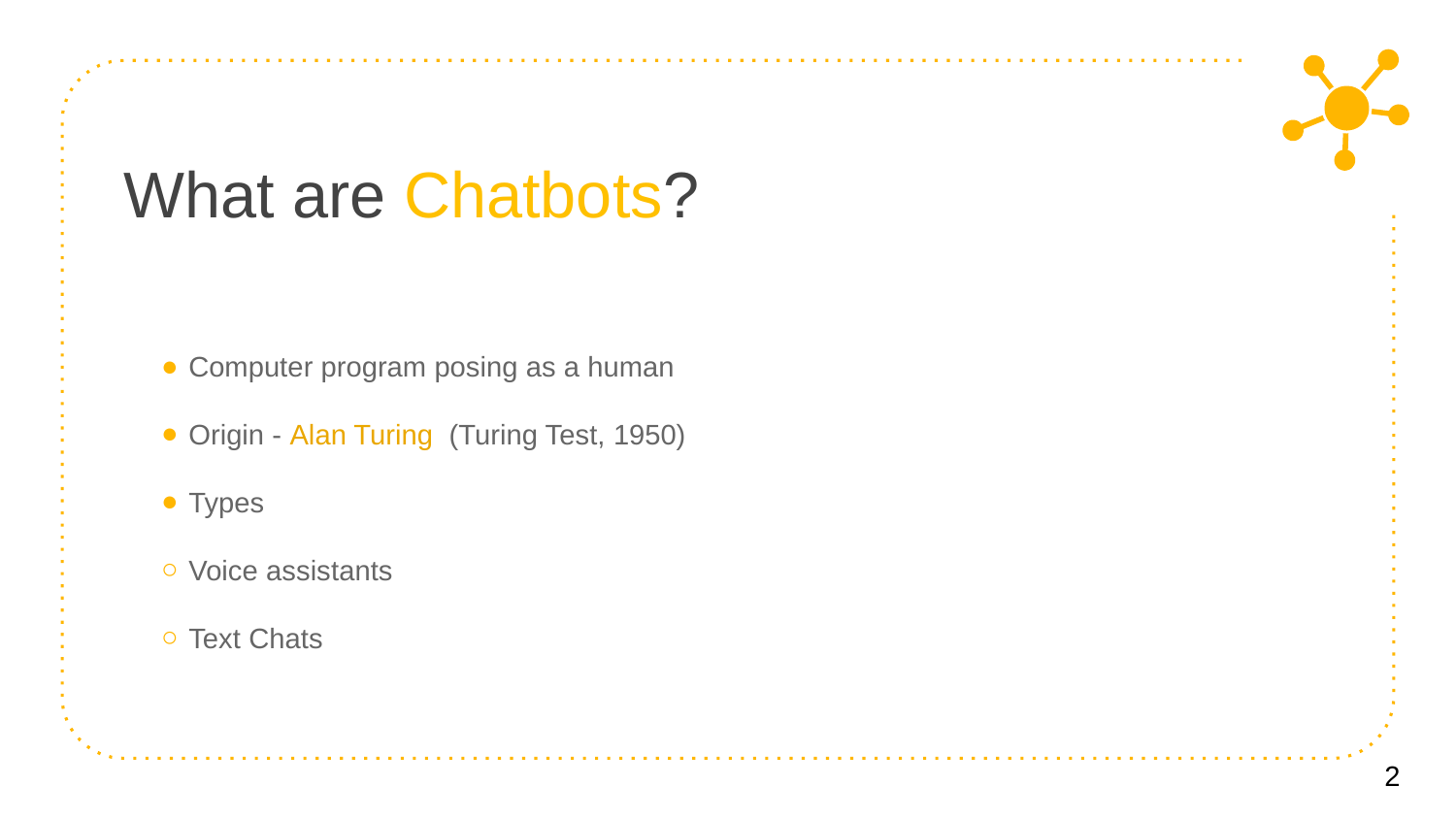

# What are Chatbots?
Computer program posing as a human
Origin - Alan Turing  (Turing Test, 1950)
Types
Voice assistants
Text Chats

2